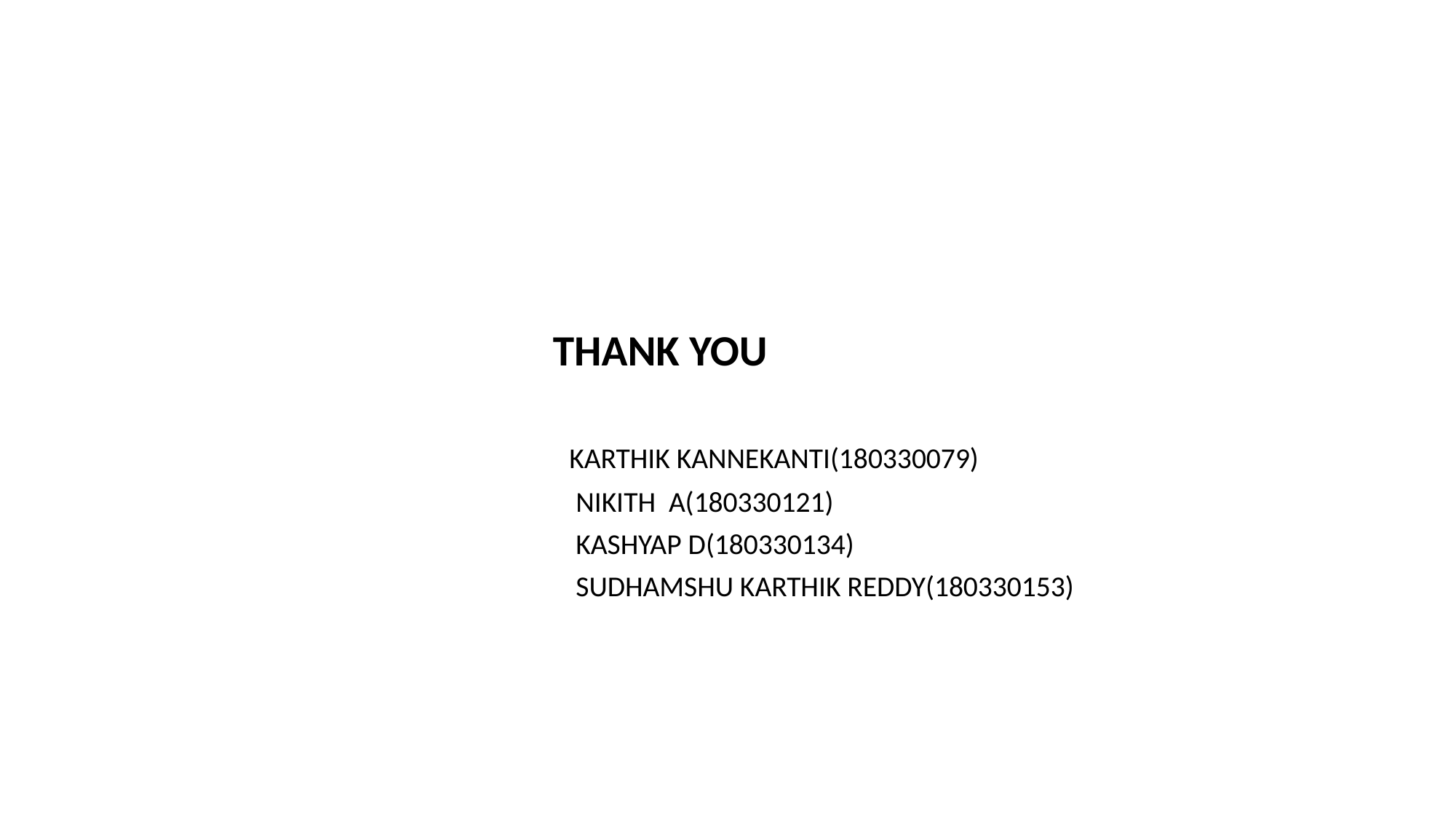

THANK YOU

                                                        KARTHIK KANNEKANTI(180330079)
                                                                       NIKITH  A(180330121)
                                                                       KASHYAP D(180330134)
                                                                       SUDHAMSHU KARTHIK REDDY(180330153)